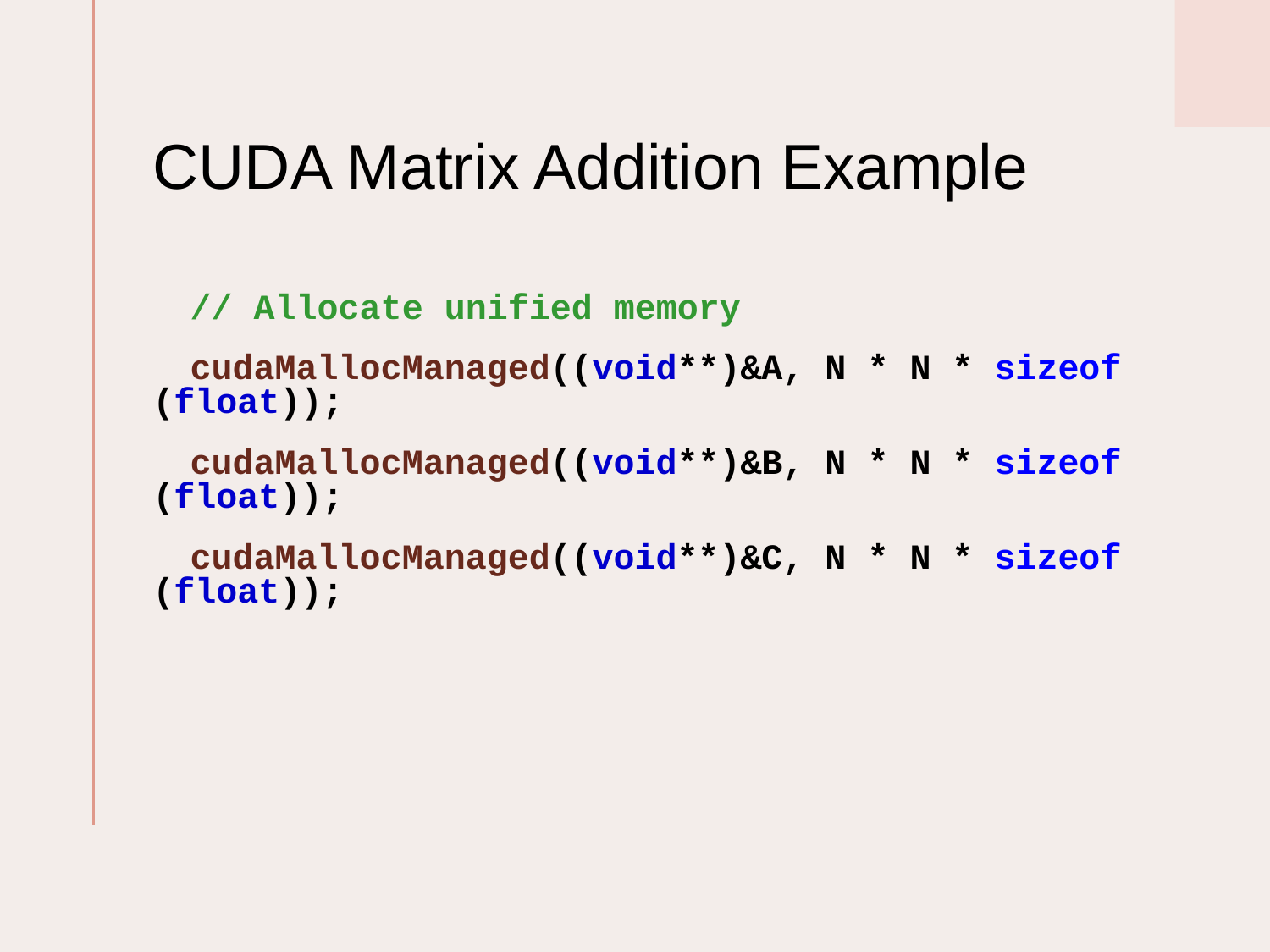

# CUDA Matrix Addition Example
    // Allocate unified memory
    cudaMallocManaged((void**)&A, N * N * sizeof (float));
    cudaMallocManaged((void**)&B, N * N * sizeof (float));
    cudaMallocManaged((void**)&C, N * N * sizeof (float));